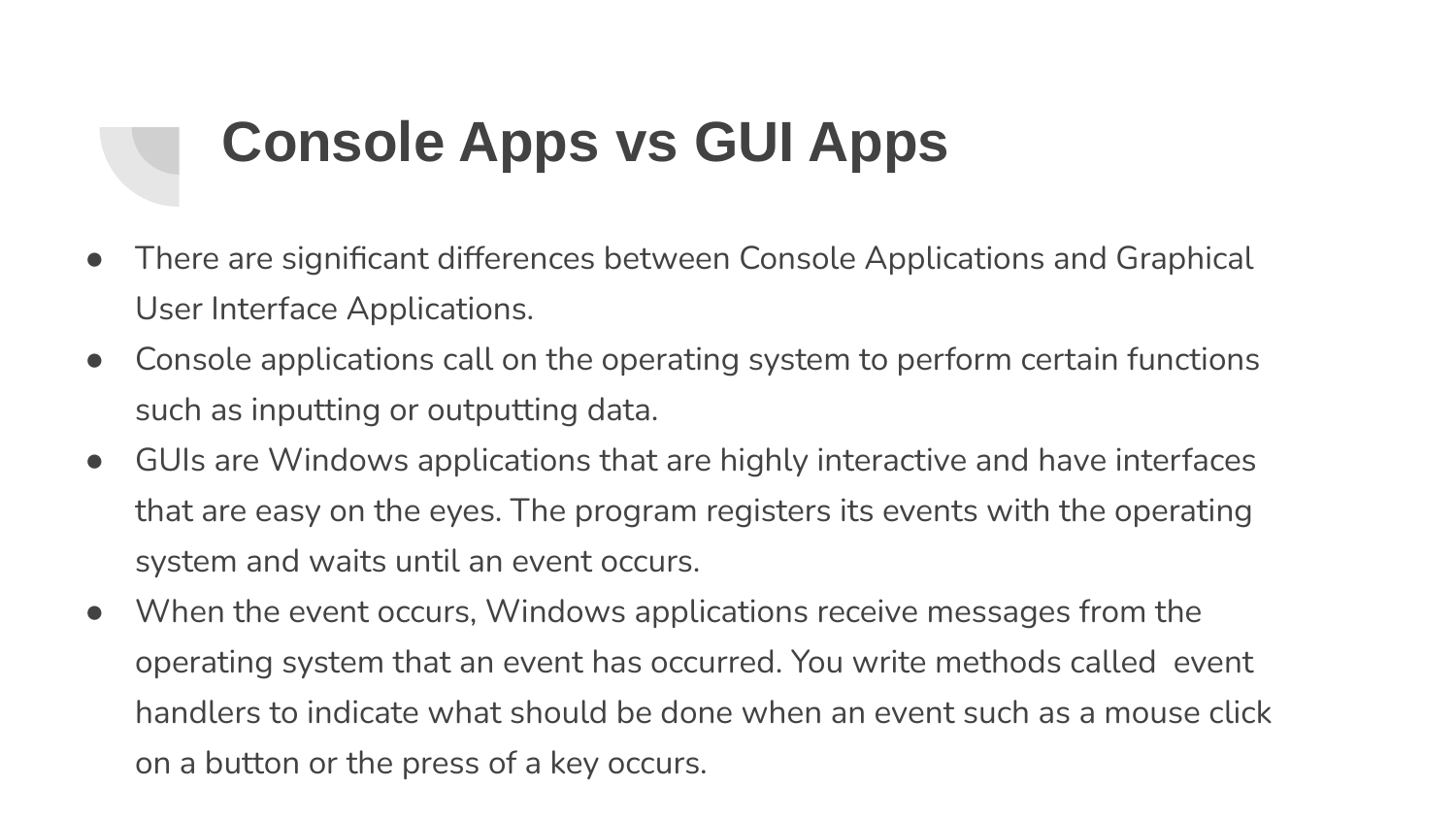

# Console Apps vs GUI Apps
There are significant differences between Console Applications and Graphical User Interface Applications.
Console applications call on the operating system to perform certain functions such as inputting or outputting data.
GUIs are Windows applications that are highly interactive and have interfaces that are easy on the eyes. The program registers its events with the operating system and waits until an event occurs.
When the event occurs, Windows applications receive messages from the operating system that an event has occurred. You write methods called  event handlers to indicate what should be done when an event such as a mouse click on a button or the press of a key occurs.